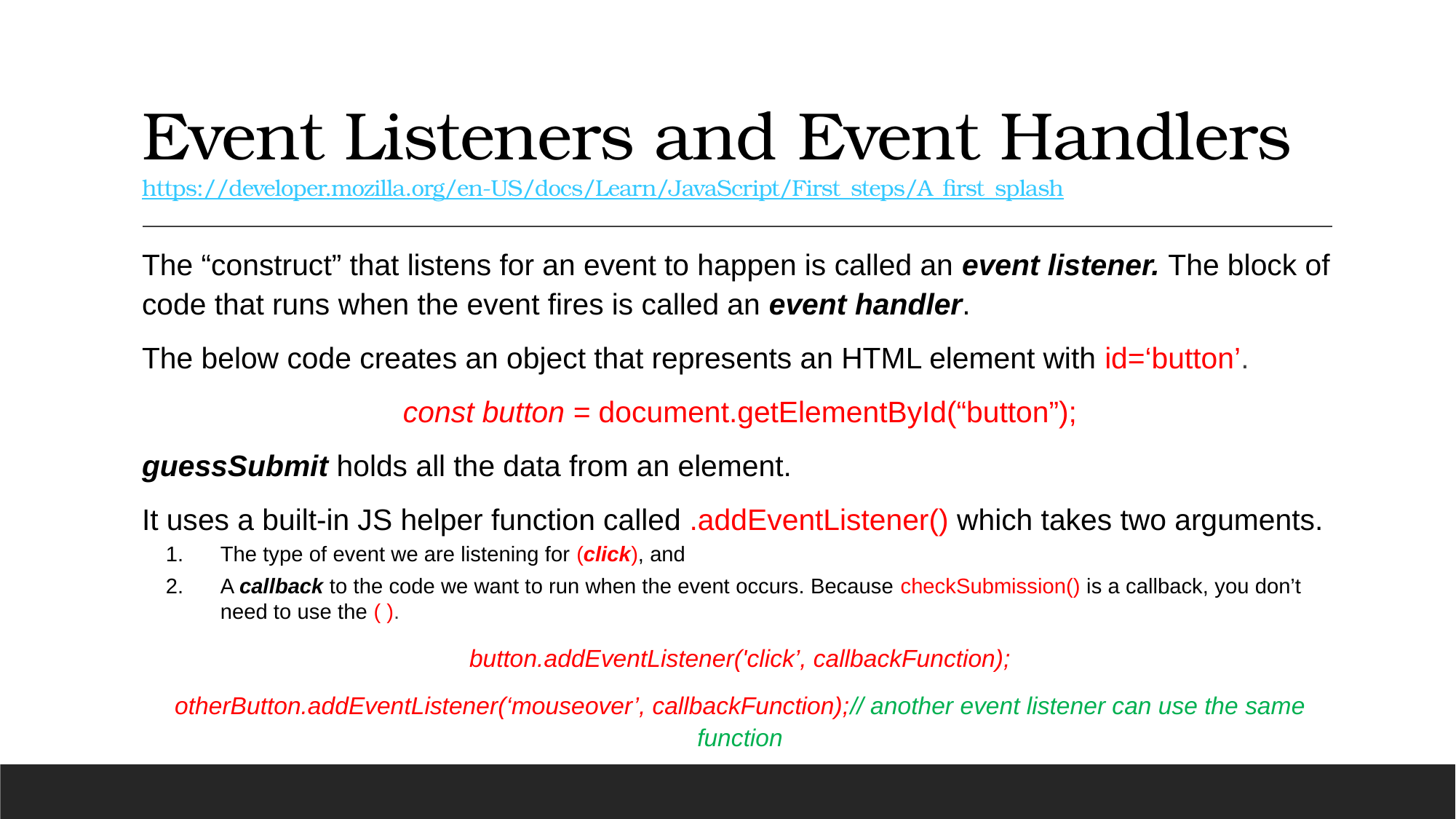

# Event Listeners and Event Handlers https://developer.mozilla.org/en-US/docs/Learn/JavaScript/First_steps/A_first_splash
The “construct” that listens for an event to happen is called an event listener. The block of code that runs when the event fires is called an event handler.
The below code creates an object that represents an HTML element with id=‘button’.
const button = document.getElementById(“button”);
guessSubmit holds all the data from an element.
It uses a built-in JS helper function called .addEventListener() which takes two arguments.
The type of event we are listening for (click), and
A callback to the code we want to run when the event occurs. Because checkSubmission() is a callback, you don’t need to use the ( ).
button.addEventListener('click’, callbackFunction);
otherButton.addEventListener(‘mouseover’, callbackFunction);// another event listener can use the same function